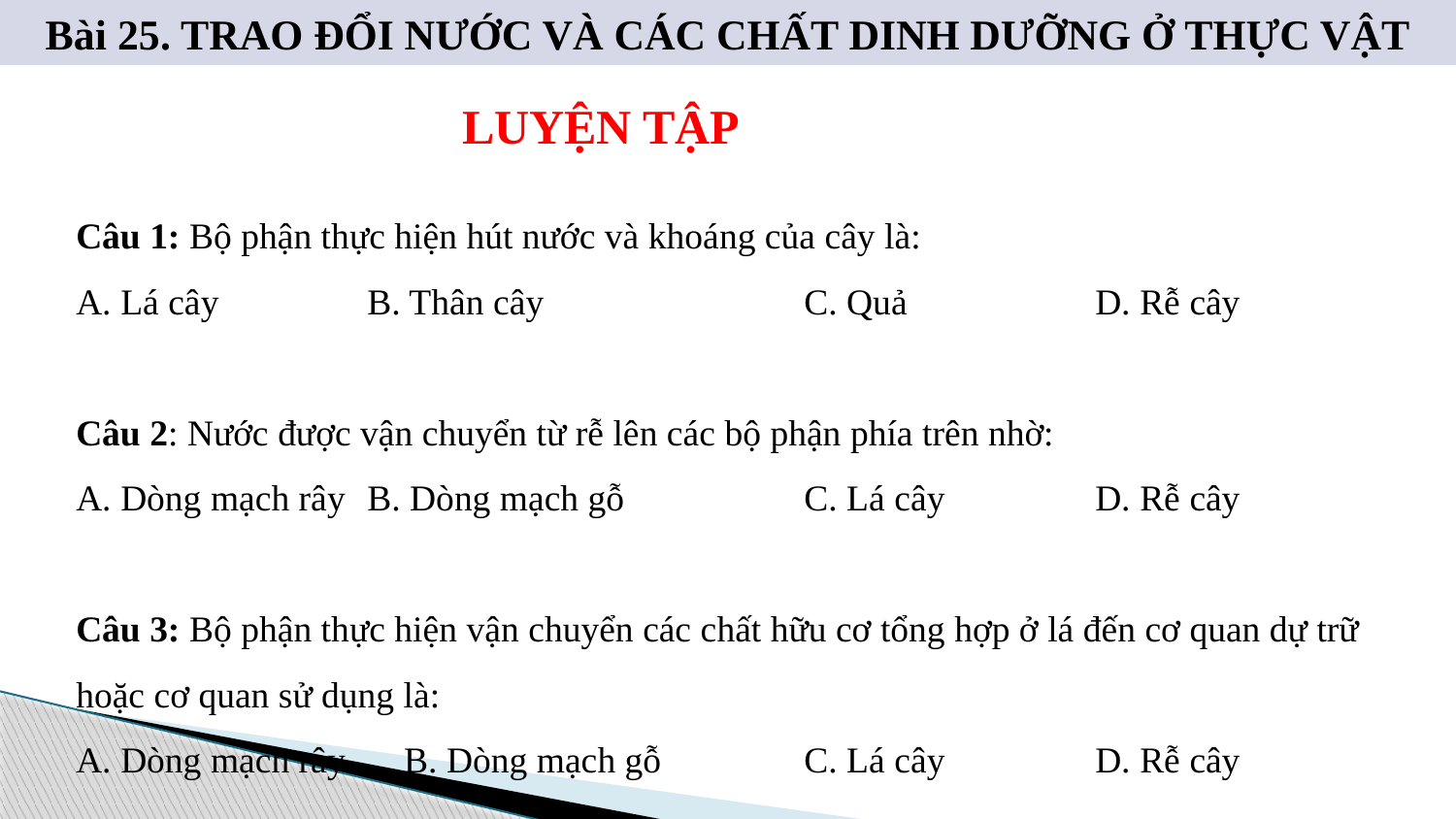

Bài 25. TRAO ĐỔI NƯỚC VÀ CÁC CHẤT DINH DƯỠNG Ở THỰC VẬT
LUYỆN TẬP
Câu 1: Bộ phận thực hiện hút nước và khoáng của cây là:
A. Lá cây		B. Thân cây		C. Quả		D. Rễ cây

Câu 2: Nước được vận chuyển từ rễ lên các bộ phận phía trên nhờ:
A. Dòng mạch rây	B. Dòng mạch gỗ		C. Lá cây		D. Rễ cây

Câu 3: Bộ phận thực hiện vận chuyển các chất hữu cơ tổng hợp ở lá đến cơ quan dự trữ hoặc cơ quan sử dụng là:
A. Dòng mạch rây	    B. Dòng mạch gỗ	C. Lá cây		D. Rễ cây